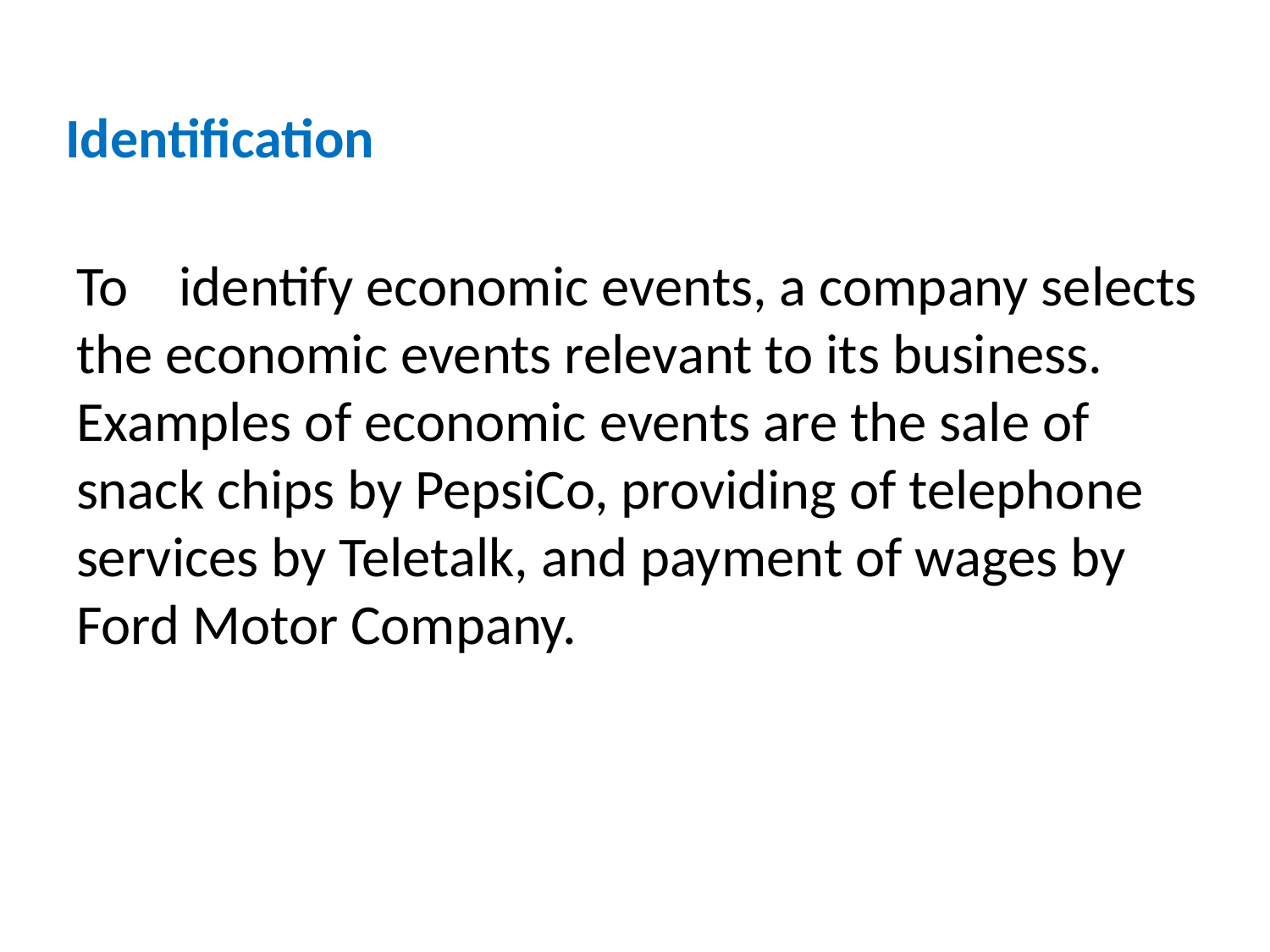

# Identification
To    identify economic events, a company selects the economic events relevant to its business. Examples of economic events are the sale of snack chips by PepsiCo, providing of telephone services by Teletalk, and payment of wages by Ford Motor Company.